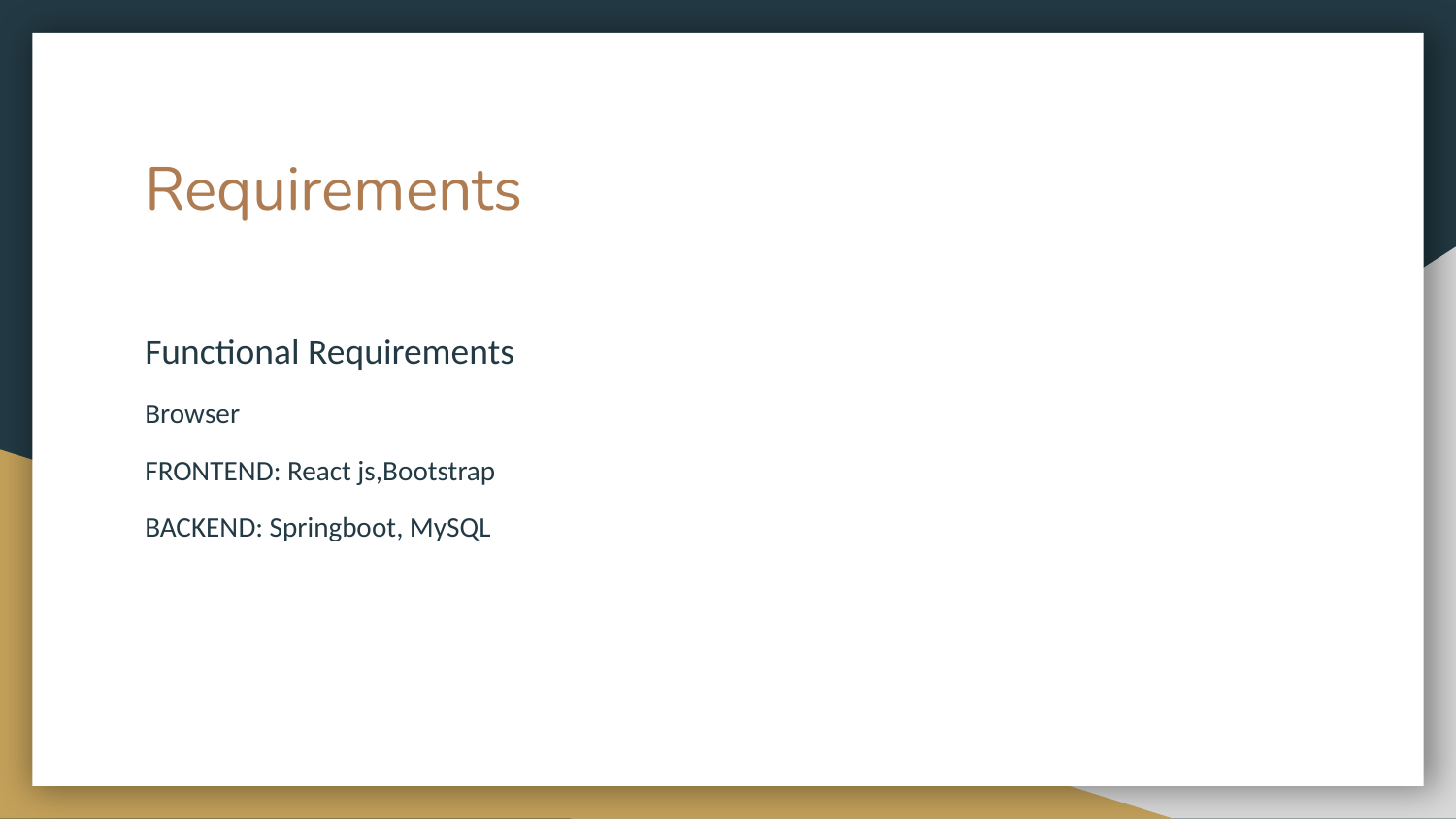

# Requirements
Functional Requirements
Browser
FRONTEND: React js,Bootstrap
BACKEND: Springboot, MySQL